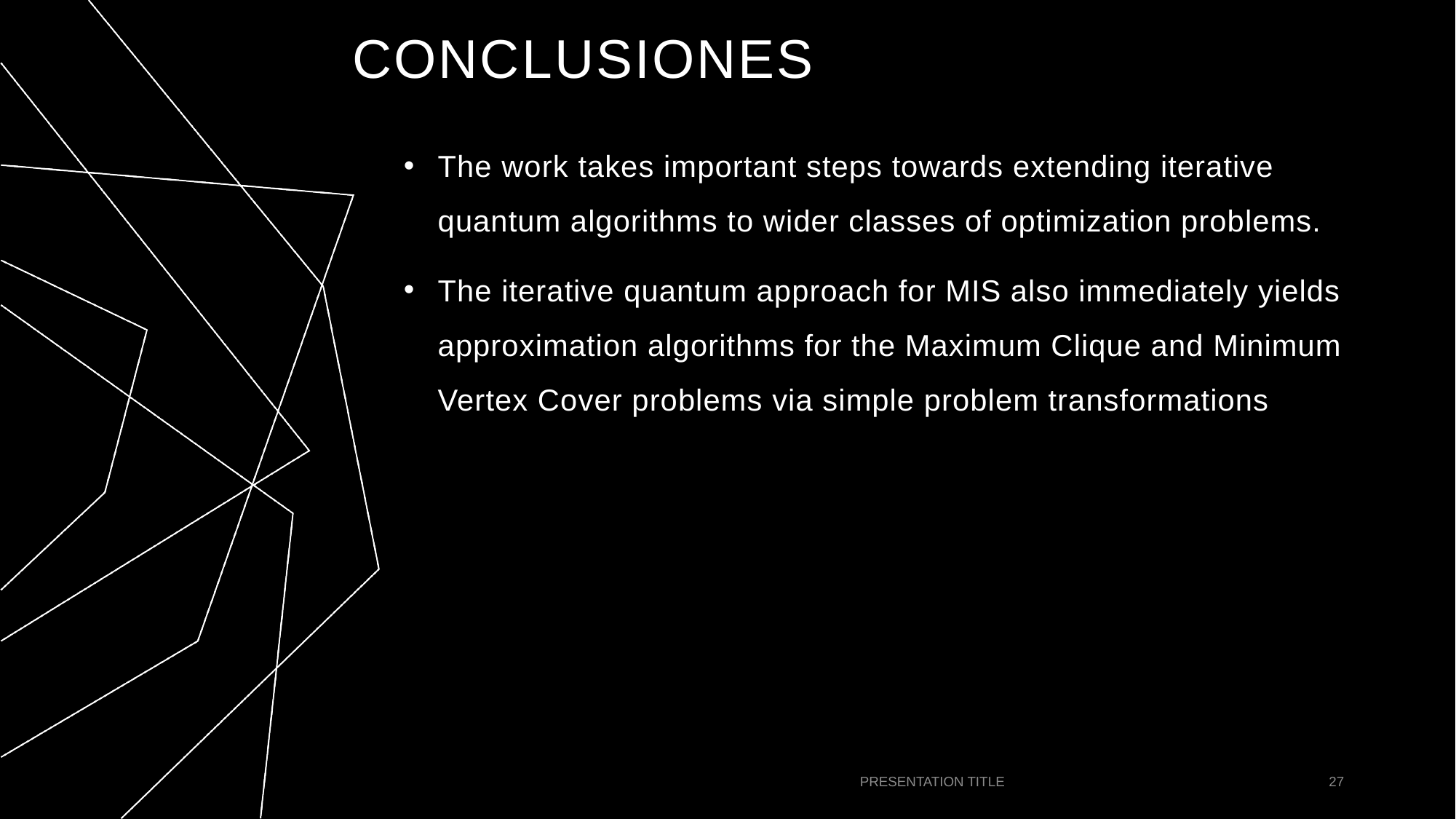

# Conclusiones
The work takes important steps towards extending iterative quantum algorithms to wider classes of optimization problems.
The iterative quantum approach for MIS also immediately yields approximation algorithms for the Maximum Clique and Minimum Vertex Cover problems via simple problem transformations
PRESENTATION TITLE
27